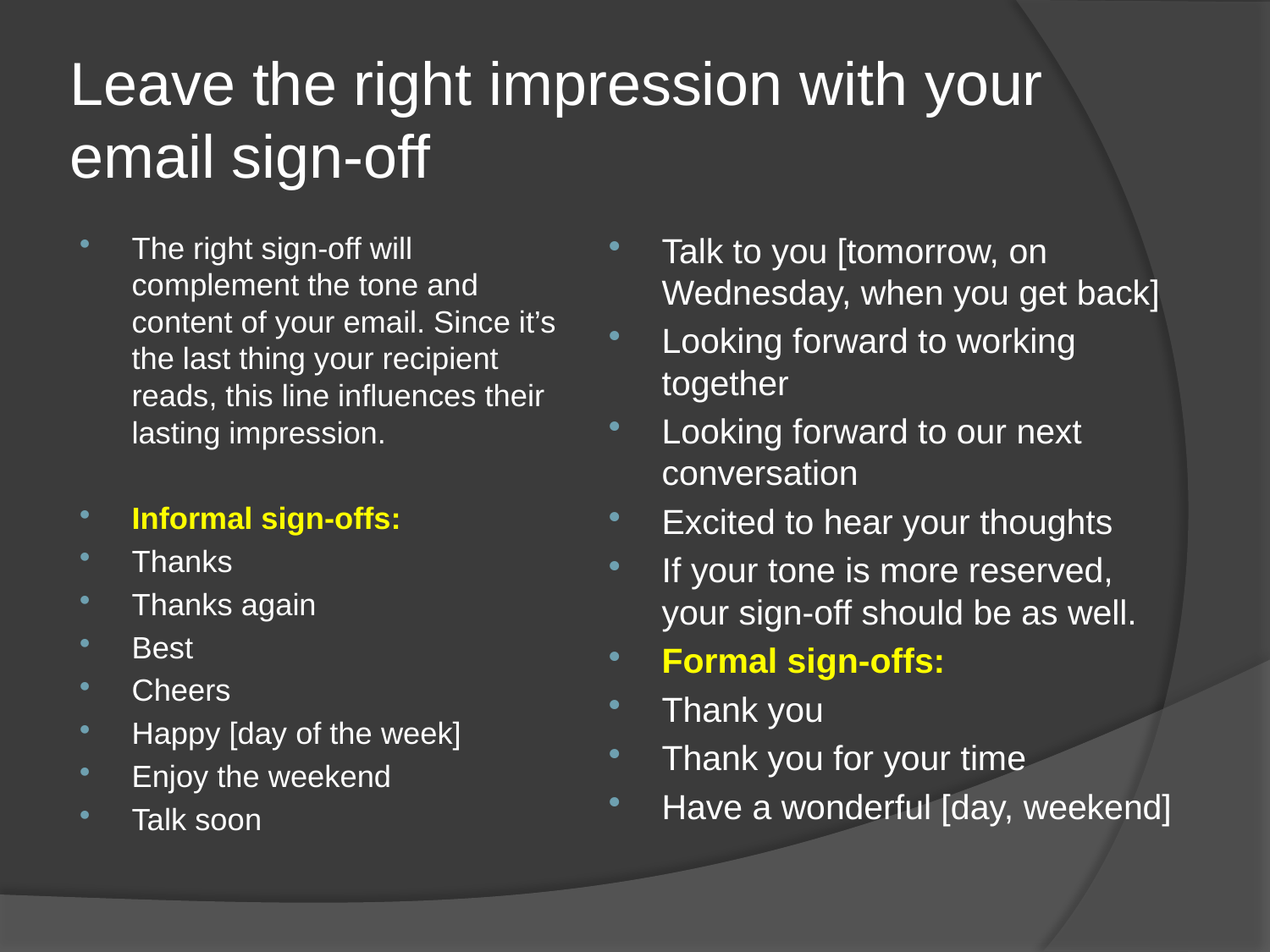

# Leave the right impression with your email sign-off
The right sign-off will complement the tone and content of your email. Since it’s the last thing your recipient reads, this line influences their lasting impression.

Informal sign-offs:
Thanks
Thanks again
Best
Cheers
Happy [day of the week]
Enjoy the weekend
Talk soon

Talk to you [tomorrow, on Wednesday, when you get back]
Looking forward to working together
Looking forward to our next conversation
Excited to hear your thoughts
If your tone is more reserved, your sign-off should be as well.
Formal sign-offs:
Thank you
Thank you for your time
Have a wonderful [day, weekend]